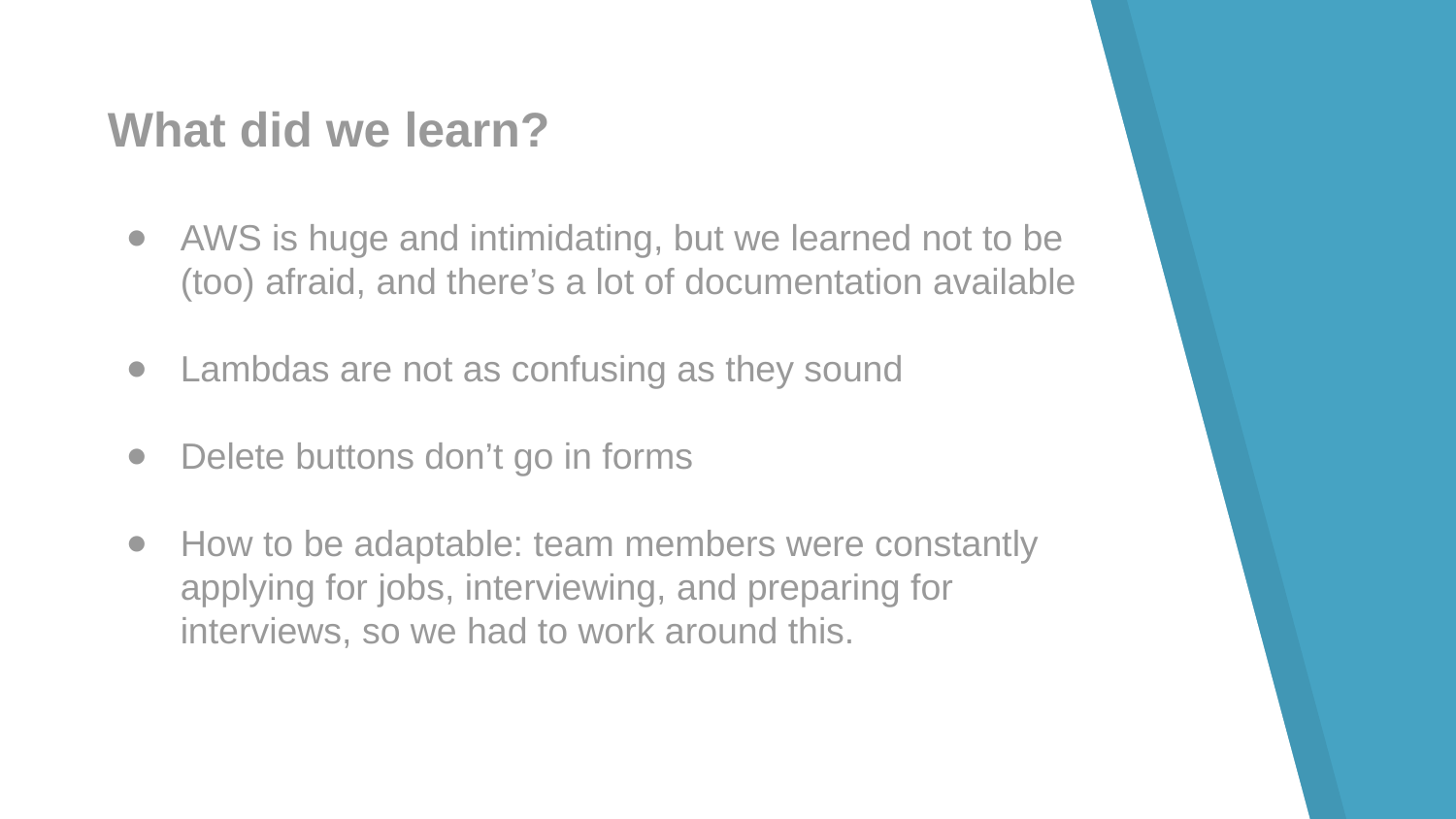

What did we learn?

AWS is huge and intimidating, but we learned not to be (too) afraid, and there’s a lot of documentation available

Lambdas are not as confusing as they sound

Delete buttons don’t go in forms

How to be adaptable: team members were constantly applying for jobs, interviewing, and preparing for interviews, so we had to work around this.